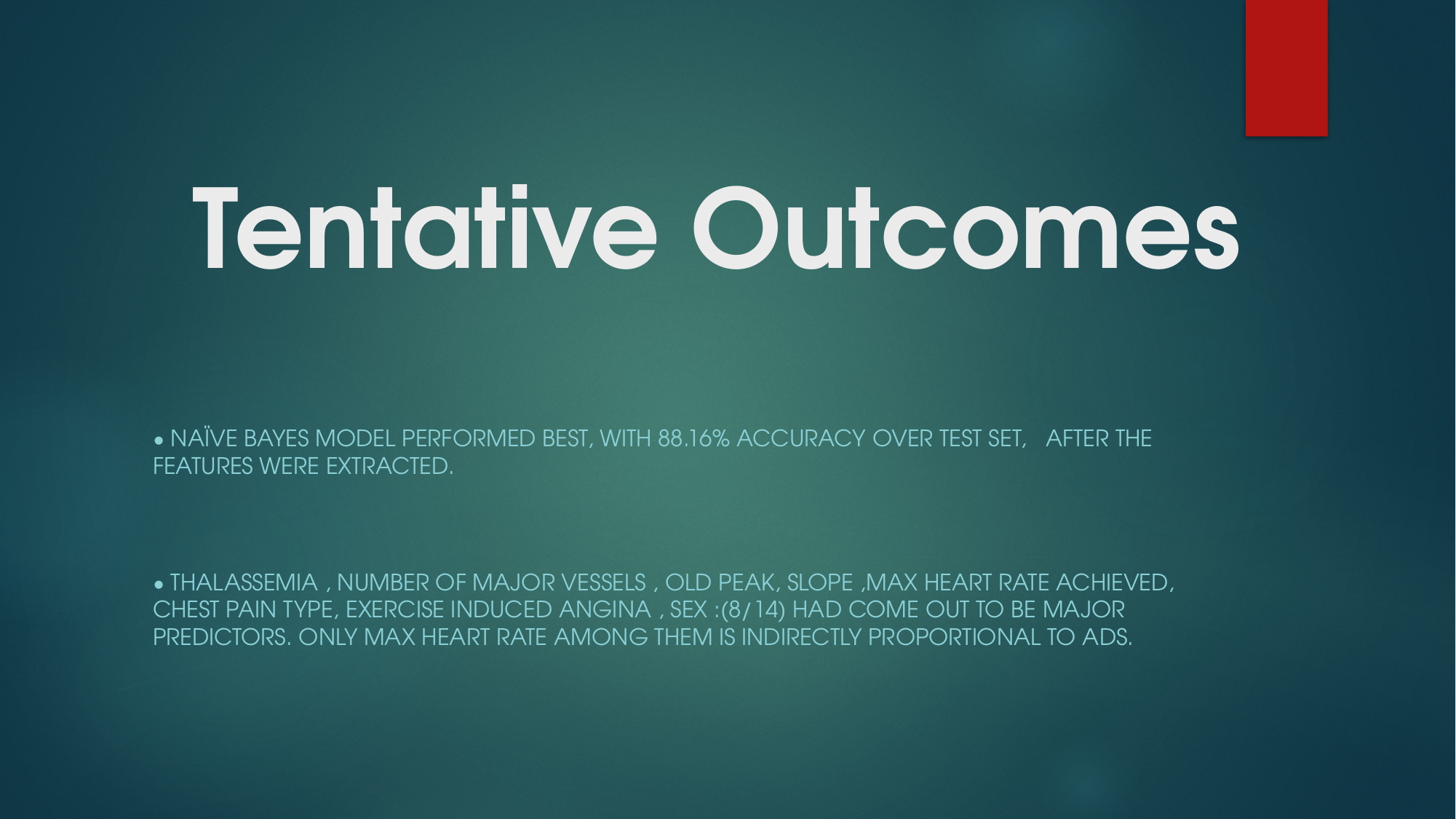

# Tentative Outcomes
• Naïve Bayes model performed best, with 88.16% accuracy over test set,   after the features were extracted.

• Thalassemia , Number of major vessels , Old Peak, Slope ,Max Heart rate achieved, Chest Pain Type, Exercise induced angina , Sex :(8/14) had come out to be major predictors. Only Max Heart Rate among them is indirectly proportional to ADS.